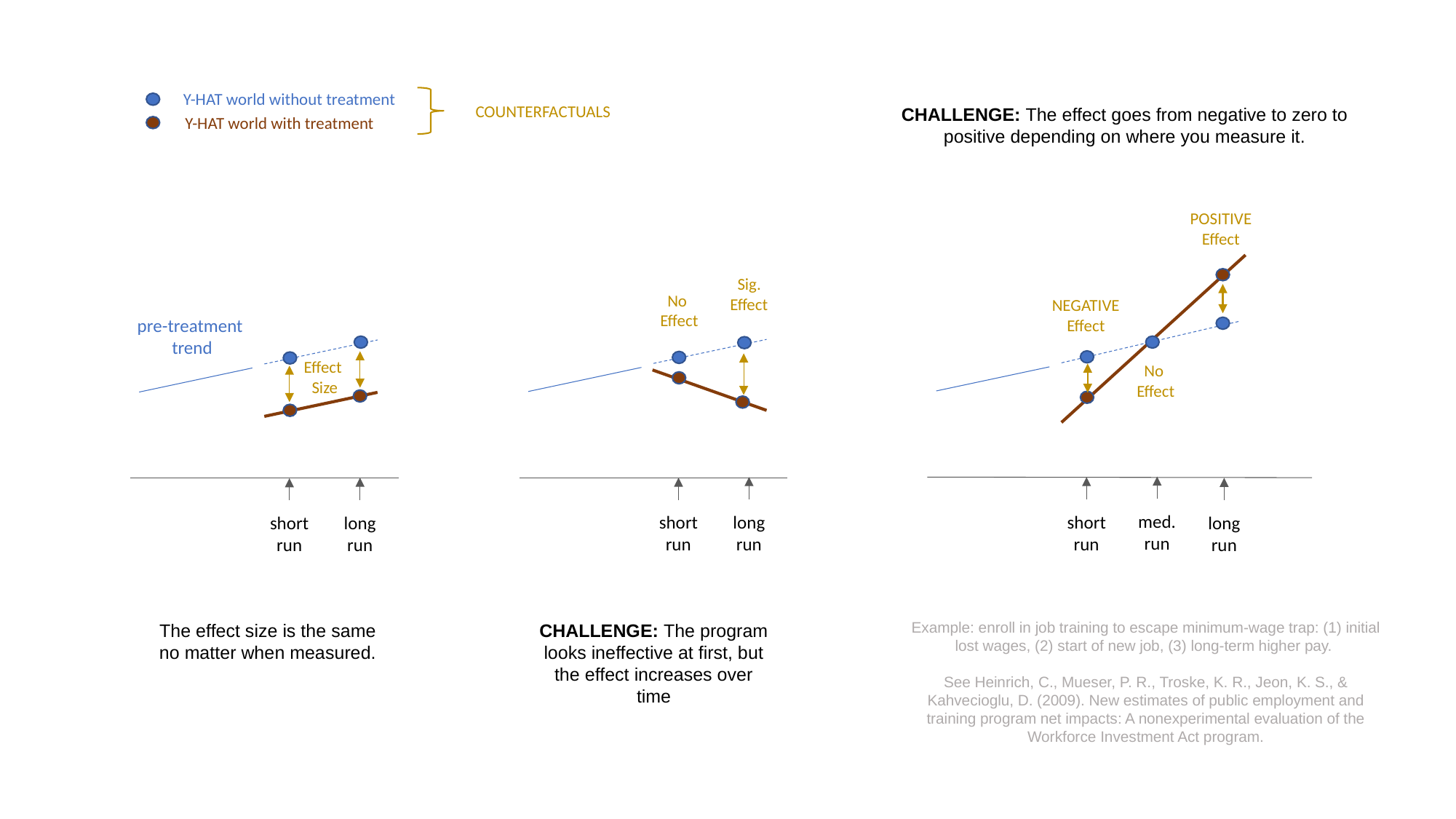

Y-HAT world without treatment

COUNTERFACTUALS
CHALLENGE: The effect goes from negative to zero to positive depending on where you measure it.

Y-HAT world with treatment

POSITIVE
Effect
Sig.
Effect

No
Effect
NEGATIVE
Effect
pre-treatment
trend

Effect
Size

No
Effect

med.
run
short
run
long
run
short
run
long
run
short
run
long
run
Example: enroll in job training to escape minimum-wage trap: (1) initial lost wages, (2) start of new job, (3) long-term higher pay.

See Heinrich, C., Mueser, P. R., Troske, K. R., Jeon, K. S., & Kahvecioglu, D. (2009). New estimates of public employment and training program net impacts: A nonexperimental evaluation of the Workforce Investment Act program.
The effect size is the same no matter when measured.
CHALLENGE: The program looks ineffective at first, but the effect increases over time